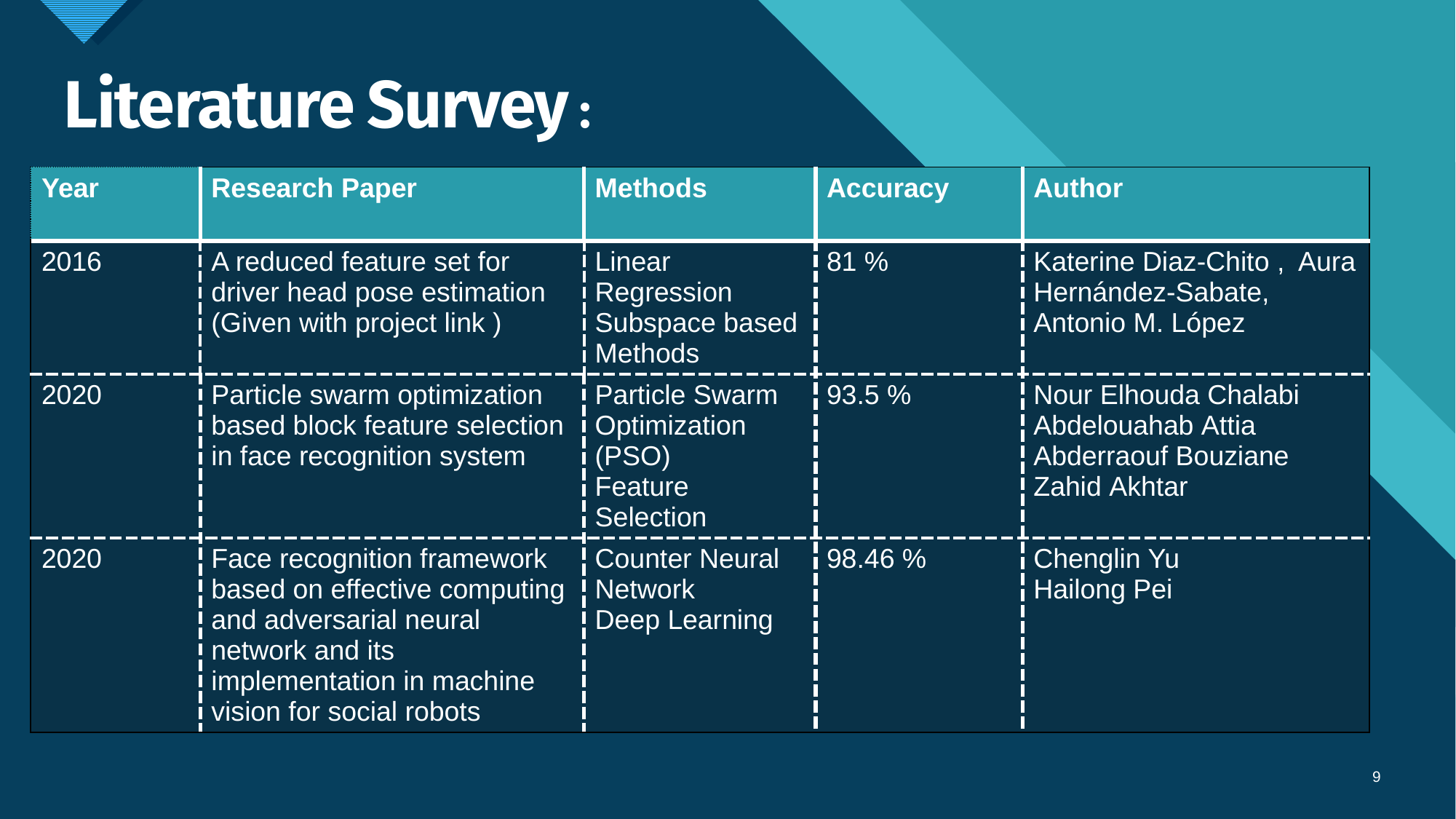

# Literature Survey :
| Year | Research Paper | Methods | Accuracy | Author |
| --- | --- | --- | --- | --- |
| 2016 | A reduced feature set for driver head pose estimation (Given with project link ) | Linear Regression Subspace based Methods | 81 % | Katerine Diaz-Chito , Aura Hernández-Sabate, Antonio M. López |
| 2020 | Particle swarm optimization based block feature selection in face recognition system | Particle Swarm Optimization (PSO) Feature Selection | 93.5 % | Nour Elhouda Chalabi Abdelouahab Attia Abderraouf Bouziane Zahid Akhtar |
| 2020 | Face recognition framework based on effective computing and adversarial neural network and its implementation in machine vision for social robots | Counter Neural Network Deep Learning | 98.46 % | Chenglin Yu Hailong Pei |

9